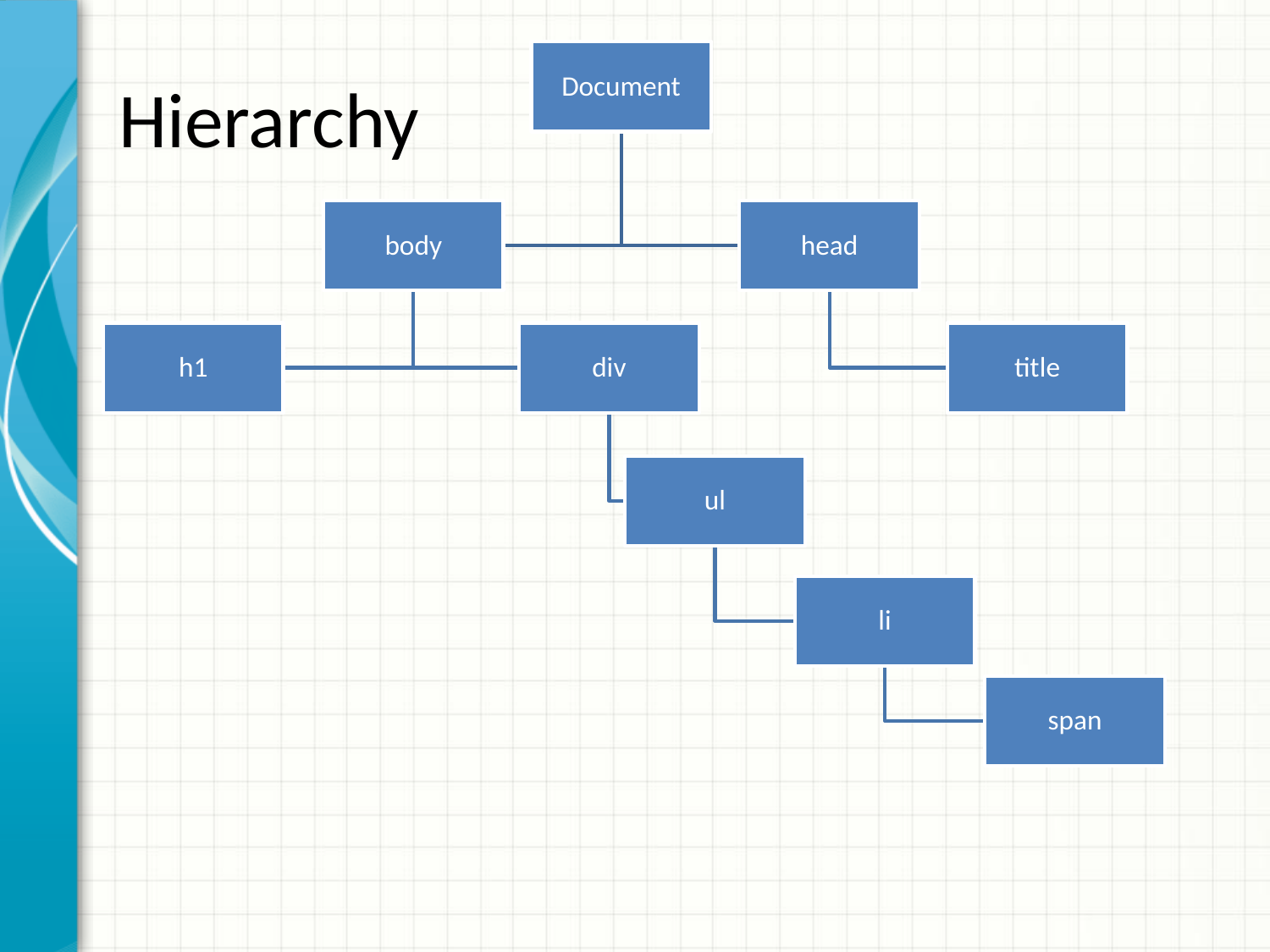

Document
body
h1
div
ul
li
span
head
title
# Hierarchy